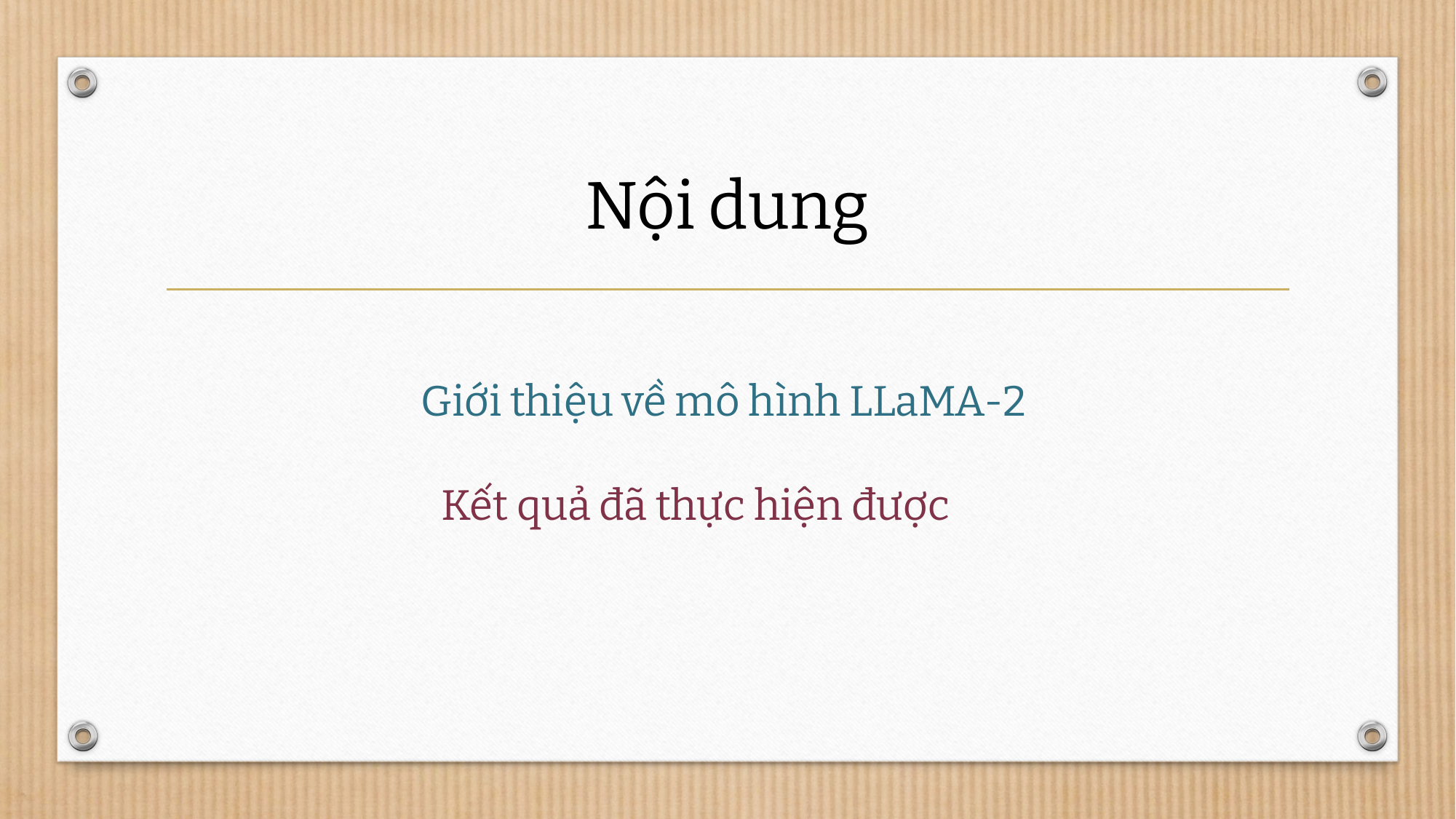

# Nội dung
Giới thiệu về mô hình LLaMA-2
Kết quả đã thực hiện được